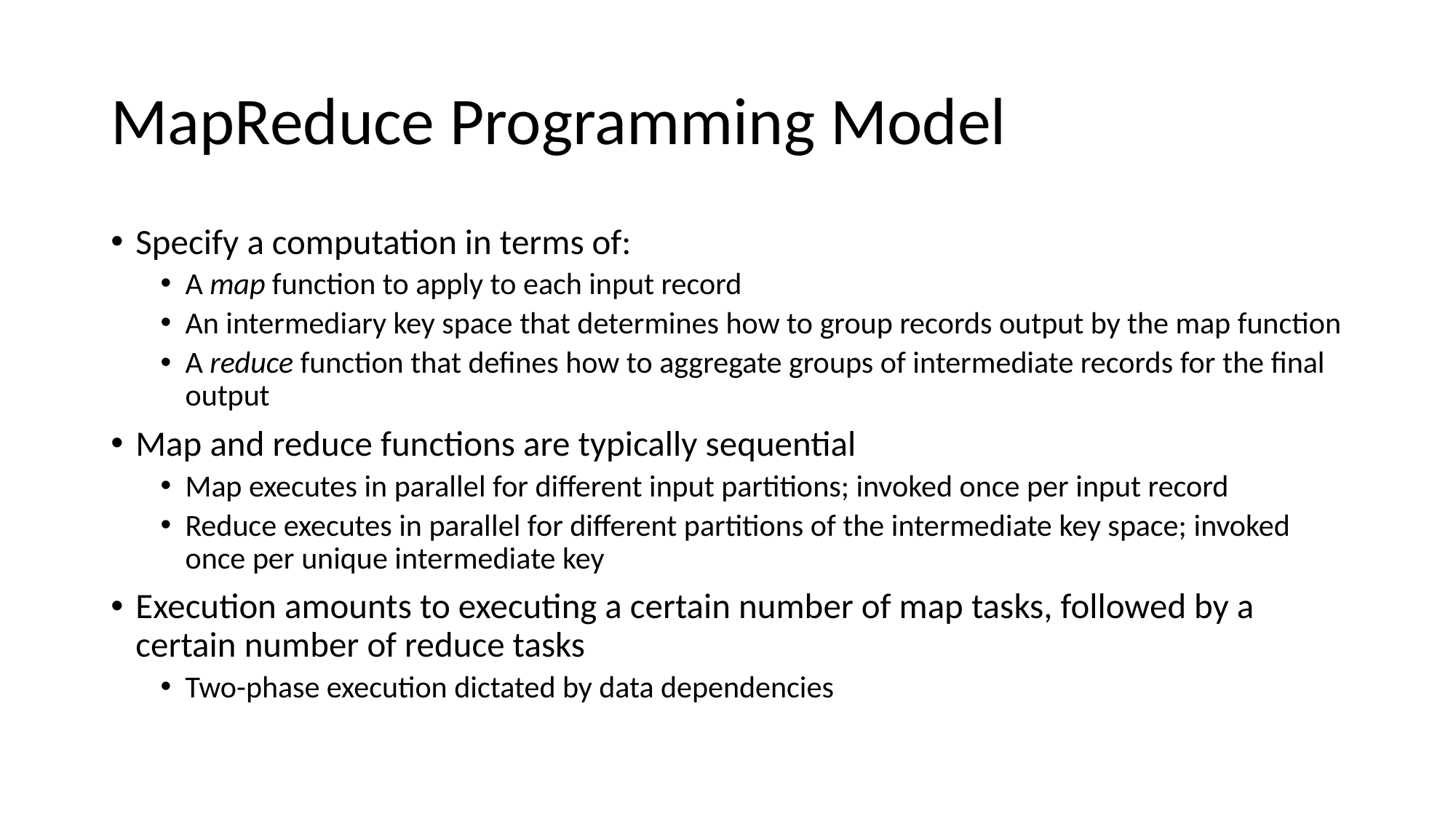

# MapReduce Programming Model
Specify a computation in terms of:
A map function to apply to each input record
An intermediary key space that determines how to group records output by the map function
A reduce function that defines how to aggregate groups of intermediate records for the final output
Map and reduce functions are typically sequential
Map executes in parallel for different input partitions; invoked once per input record
Reduce executes in parallel for different partitions of the intermediate key space; invoked once per unique intermediate key
Execution amounts to executing a certain number of map tasks, followed by a certain number of reduce tasks
Two-phase execution dictated by data dependencies